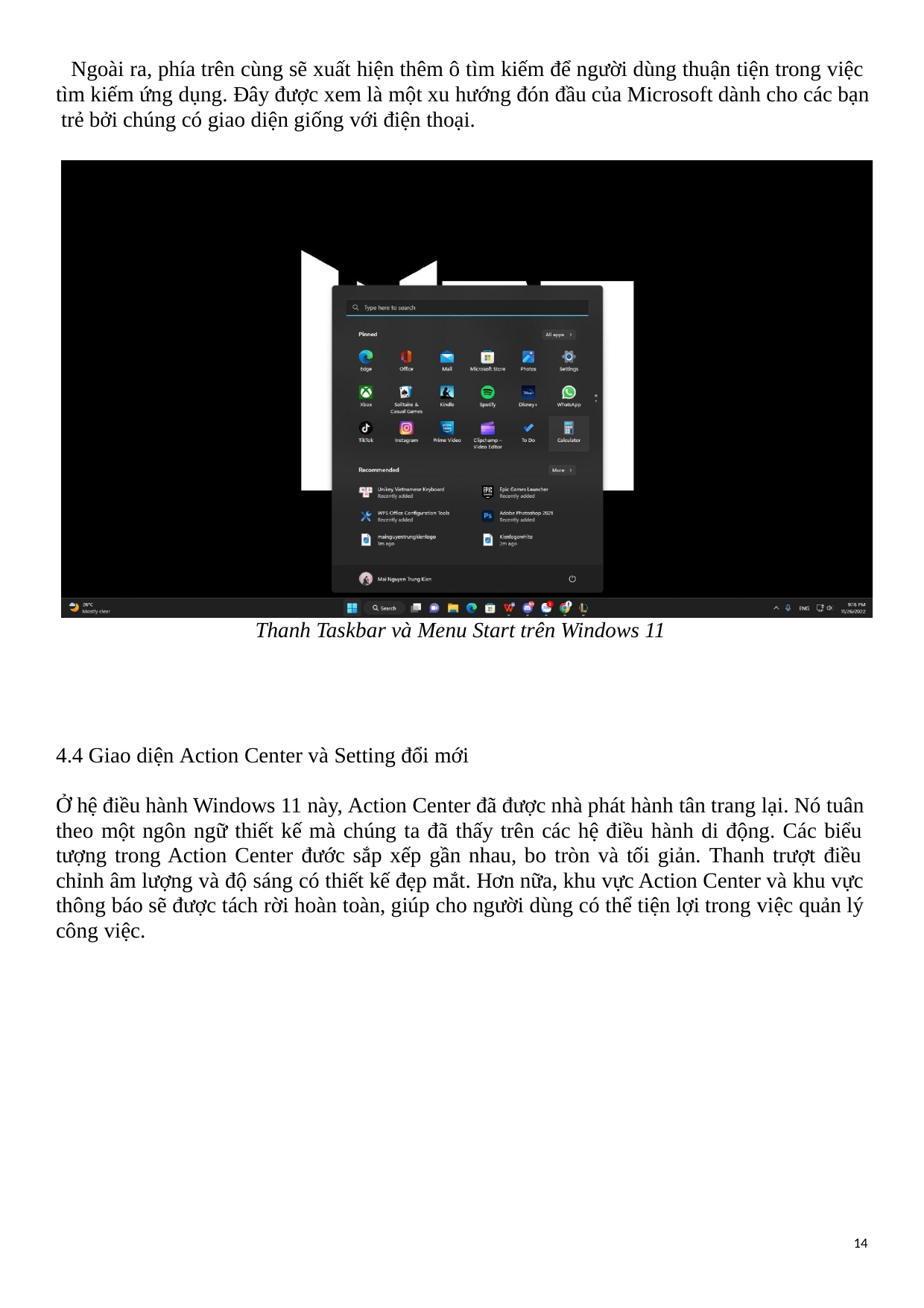

Ngoài ra, phía trên cùng sẽ xuất hiện thêm ô tìm kiếm để người dùng thuận tiện trong việc  tìm kiếm ứng dụng. Đây được xem là một xu hướng đón đầu của Microsoft dành cho các bạn  trẻ bởi chúng có giao diện giống với điện thoại.

Thanh Taskbar và Menu Start trên Windows 11
4.4 Giao diện Action Center và Setting đổi mới

Ở hệ điều hành Windows 11 này, Action Center đã được nhà phát hành tân trang lại. Nó tuân  theo một ngôn ngữ thiết kế mà chúng ta đã thấy trên các hệ điều hành di động. Các biểu  tượng trong Action Center đước sắp xếp gần nhau, bo tròn và tối giản. Thanh trượt điều  chỉnh âm lượng và độ sáng có thiết kế đẹp mắt. Hơn nữa, khu vực Action Center và khu vực  thông báo sẽ được tách rời hoàn toàn, giúp cho người dùng có thể tiện lợi trong việc quản lý  công việc.
14